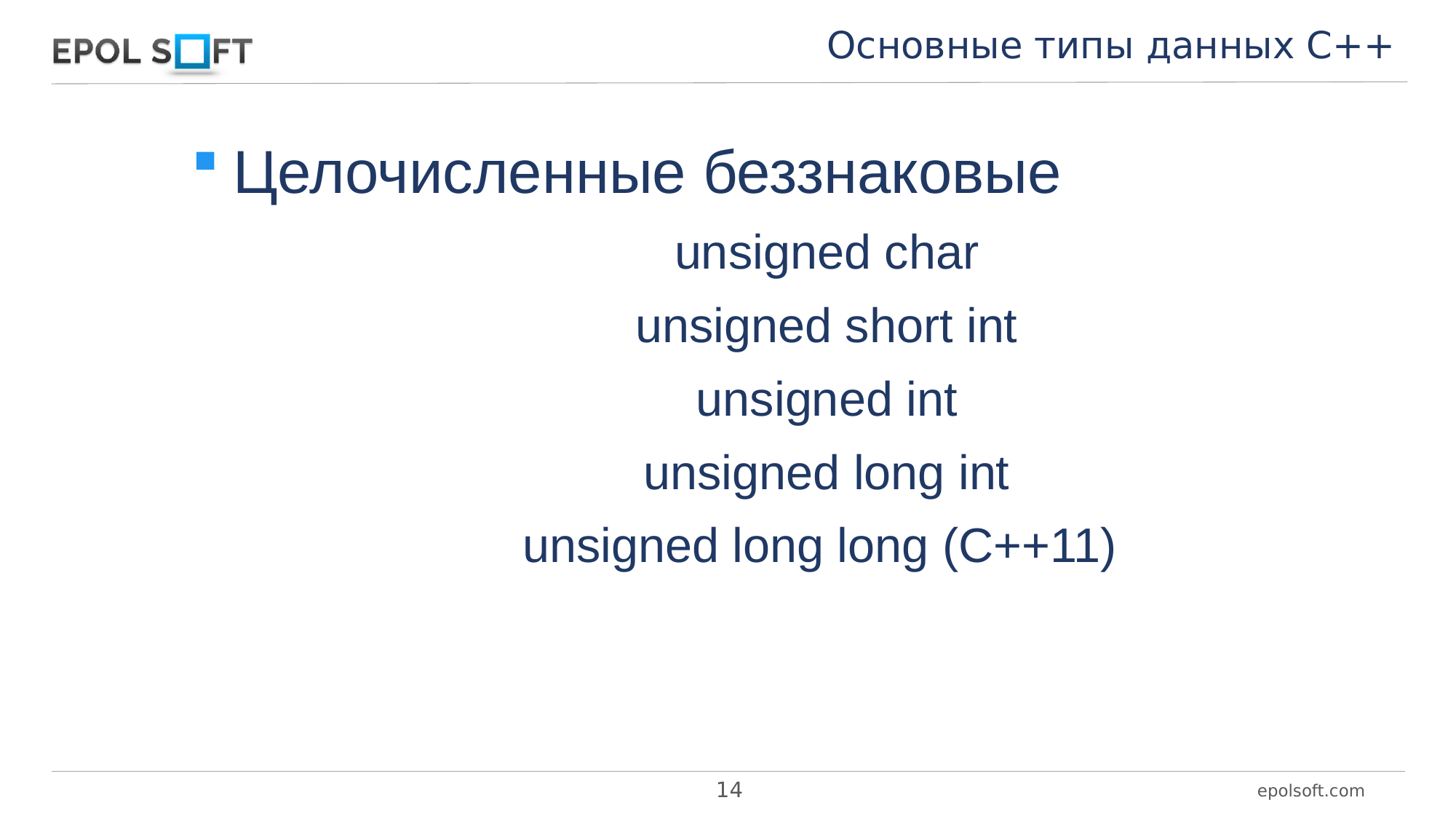

Основные типы данных С++
Целочисленные беззнаковые
unsigned char
unsigned short int
unsigned int
unsigned long int
unsigned long long (C++11)
14